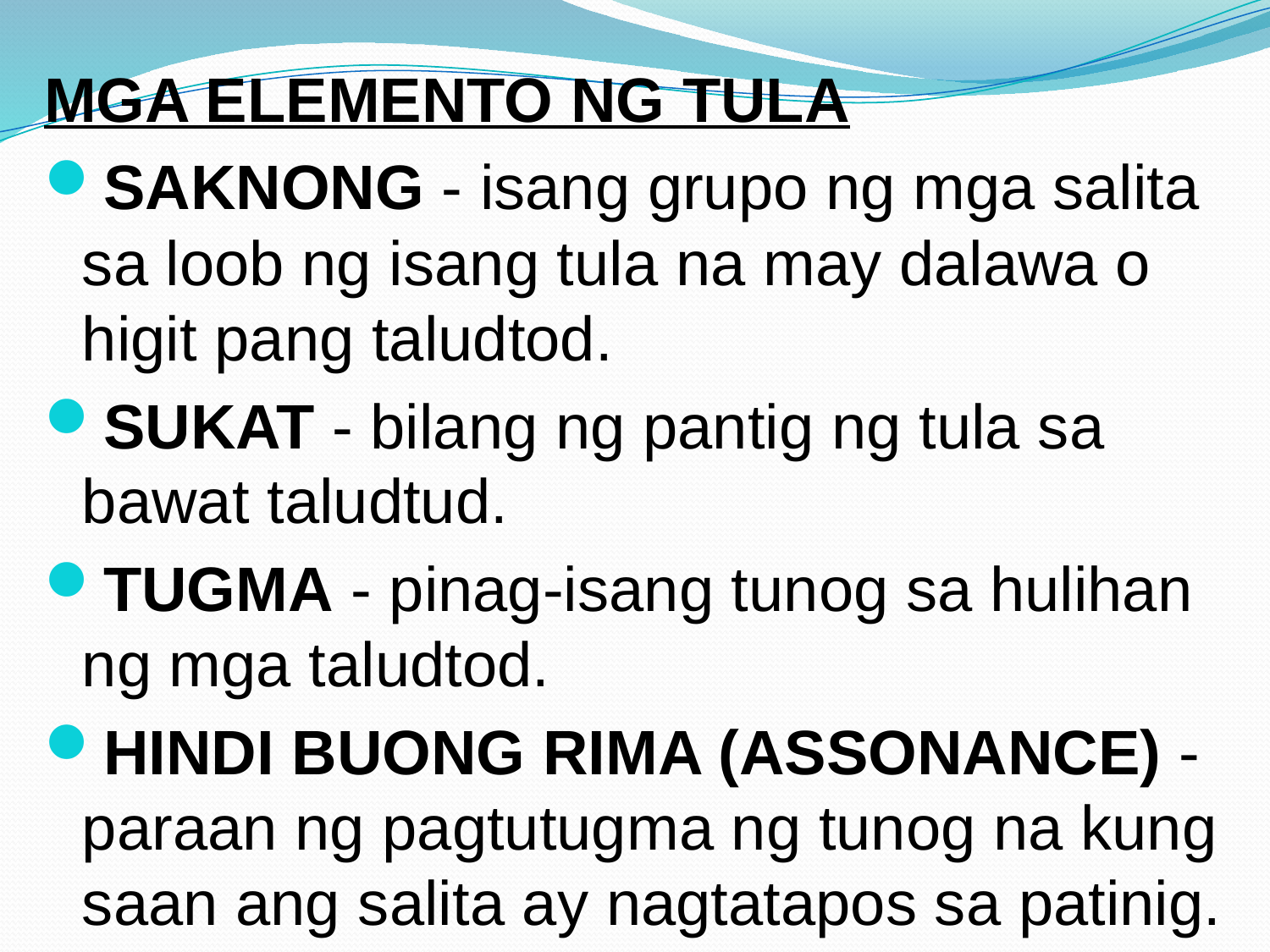

MGA ELEMENTO NG TULA
SAKNONG - isang grupo ng mga salita sa loob ng isang tula na may dalawa o higit pang taludtod.
SUKAT - bilang ng pantig ng tula sa bawat taludtud.
TUGMA - pinag-isang tunog sa hulihan ng mga taludtod.
HINDI BUONG RIMA (ASSONANCE) - paraan ng pagtutugma ng tunog na kung saan ang salita ay nagtatapos sa patinig.